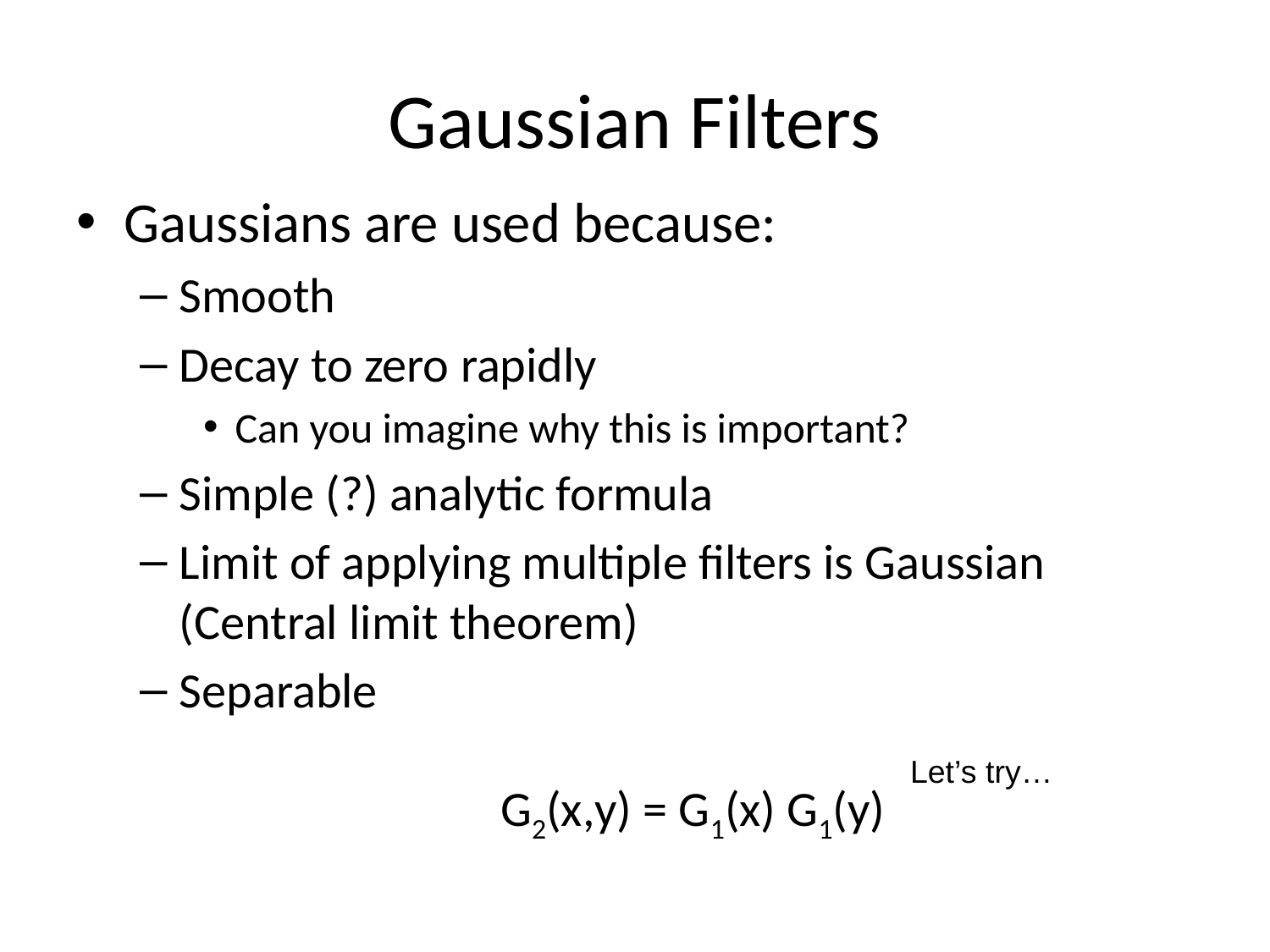

# Gaussian Filters
Gaussians are used because:
Smooth
Decay to zero rapidly
Can you imagine why this is important?
Simple (?) analytic formula
Limit of applying multiple filters is Gaussian
(Central limit theorem)
Separable
		      G2(x,y) = G1(x) G1(y)
Let’s try…